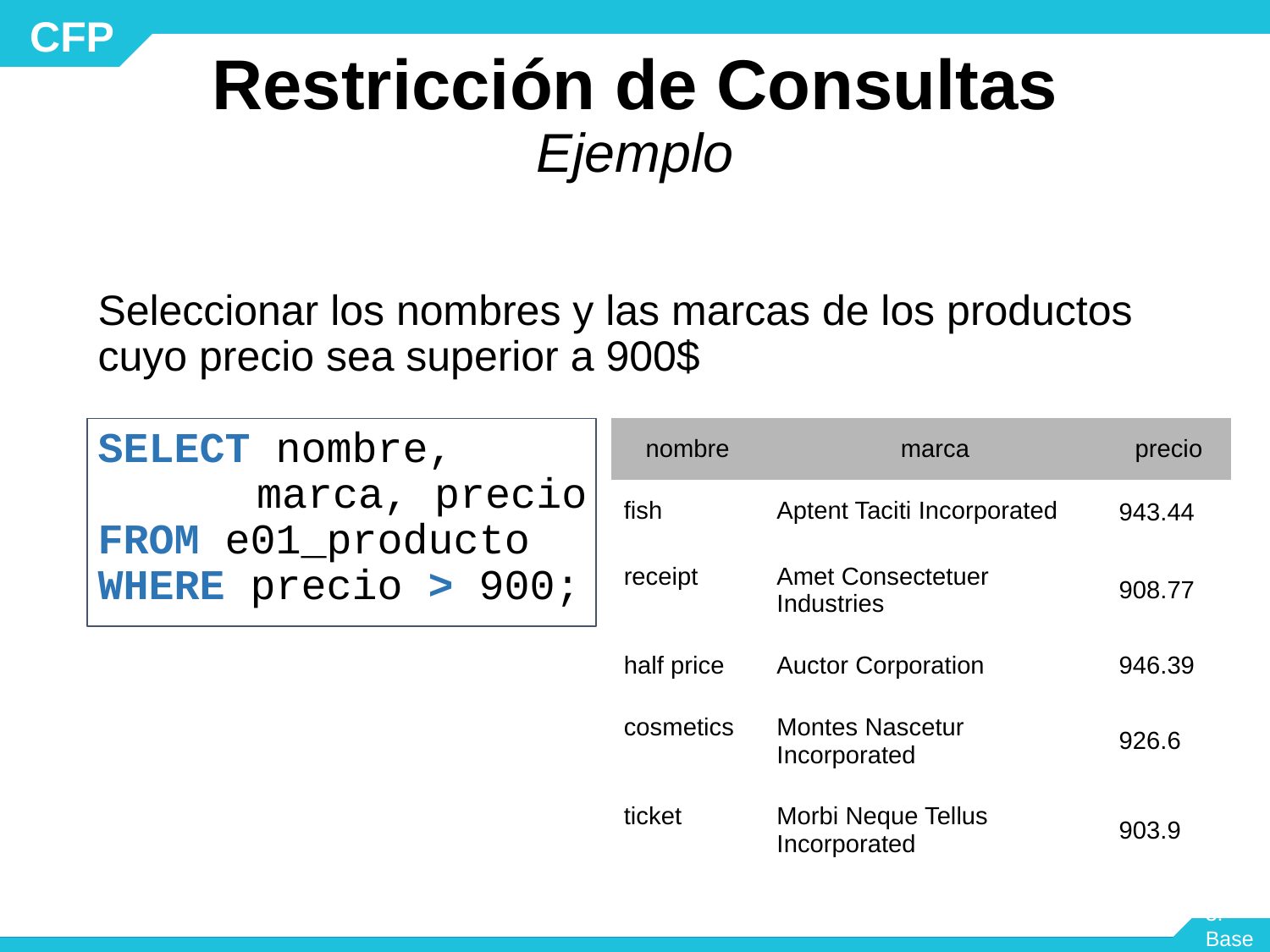

# Restricción de Consultas Ejemplo
Seleccionar los nombres y las marcas de los productos cuyo precio sea superior a 900$

SELECT nombre,
		marca, precio
FROM e01_producto
WHERE precio > 900;

| nombre | marca | precio |
| --- | --- | --- |
| fish | Aptent Taciti Incorporated | 943.44 |
| receipt | Amet Consectetuer Industries | 908.77 |
| half price | Auctor Corporation | 946.39 |
| cosmetics | Montes Nascetur Incorporated | 926.6 |
| ticket | Morbi Neque Tellus Incorporated | 903.9 |

Módulo 3: Base de Datos